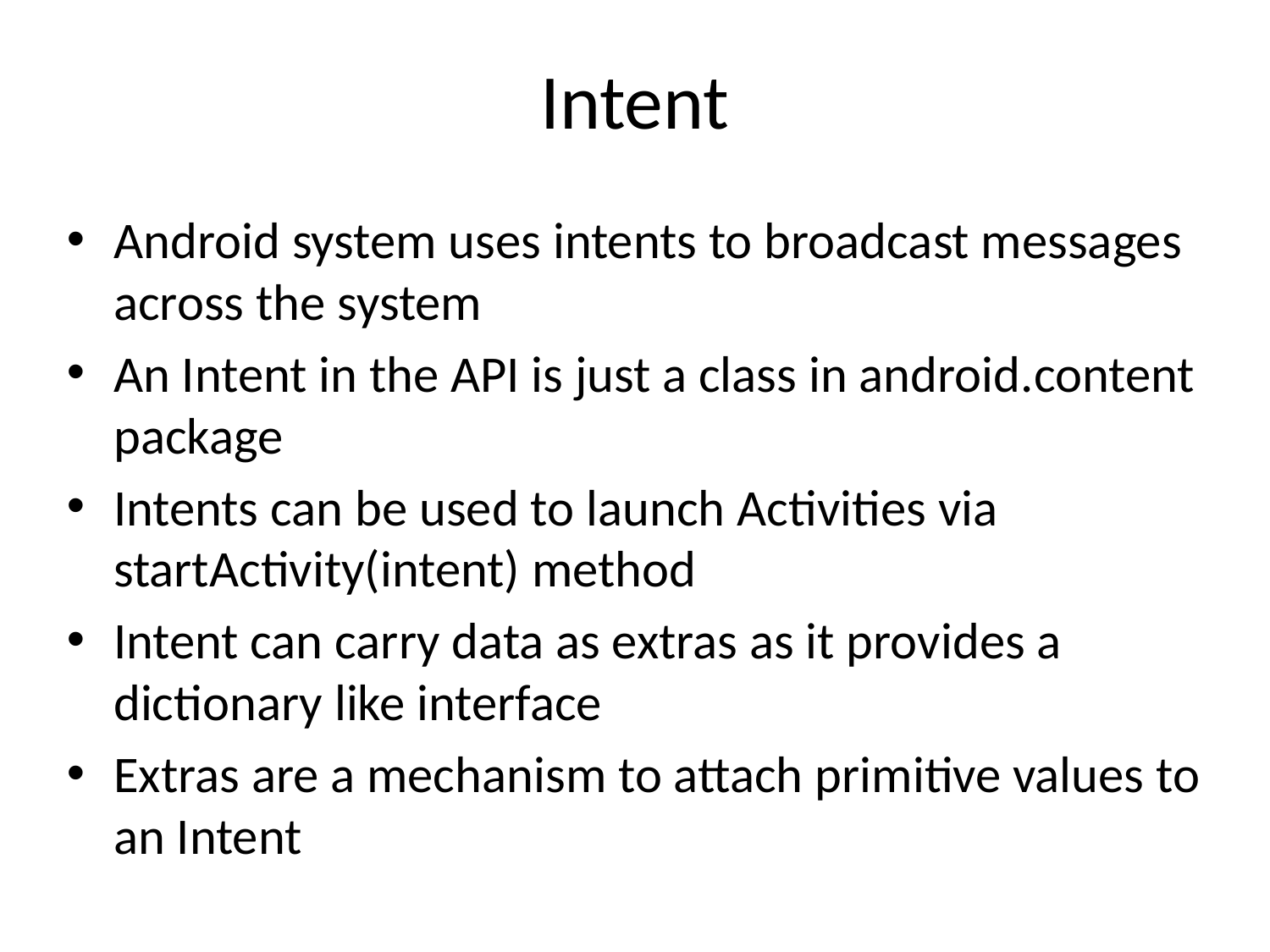

# Intent
Android system uses intents to broadcast messages across the system
An Intent in the API is just a class in android.content package
Intents can be used to launch Activities via startActivity(intent) method
Intent can carry data as extras as it provides a dictionary like interface
Extras are a mechanism to attach primitive values to an Intent